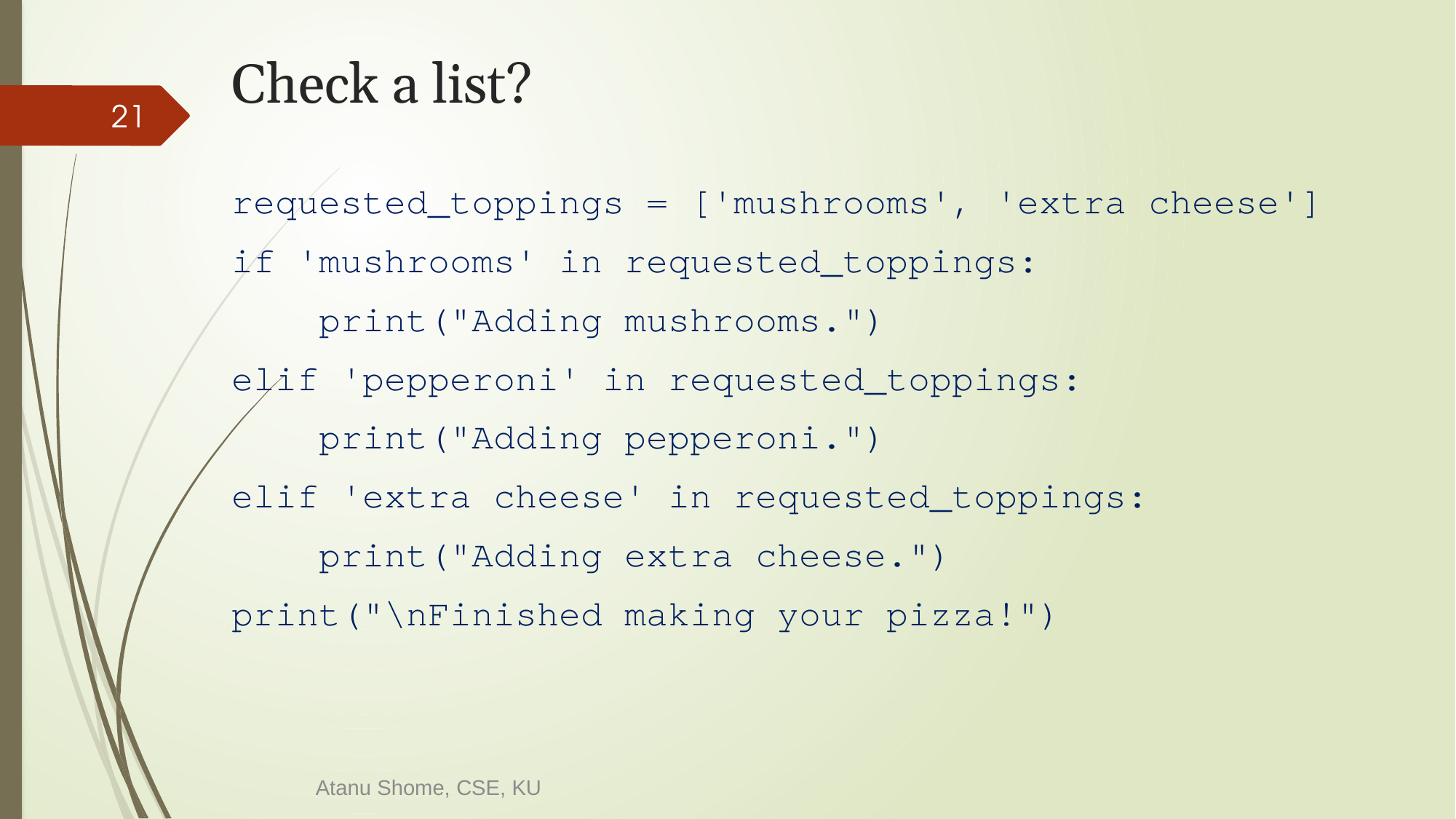

# Check a list?
21
requested_toppings = ['mushrooms', 'extra cheese']
if 'mushrooms' in requested_toppings:
    print("Adding mushrooms.")
elif 'pepperoni' in requested_toppings:
    print("Adding pepperoni.")
elif 'extra cheese' in requested_toppings:
    print("Adding extra cheese.")
print("\nFinished making your pizza!")
Atanu Shome, CSE, KU